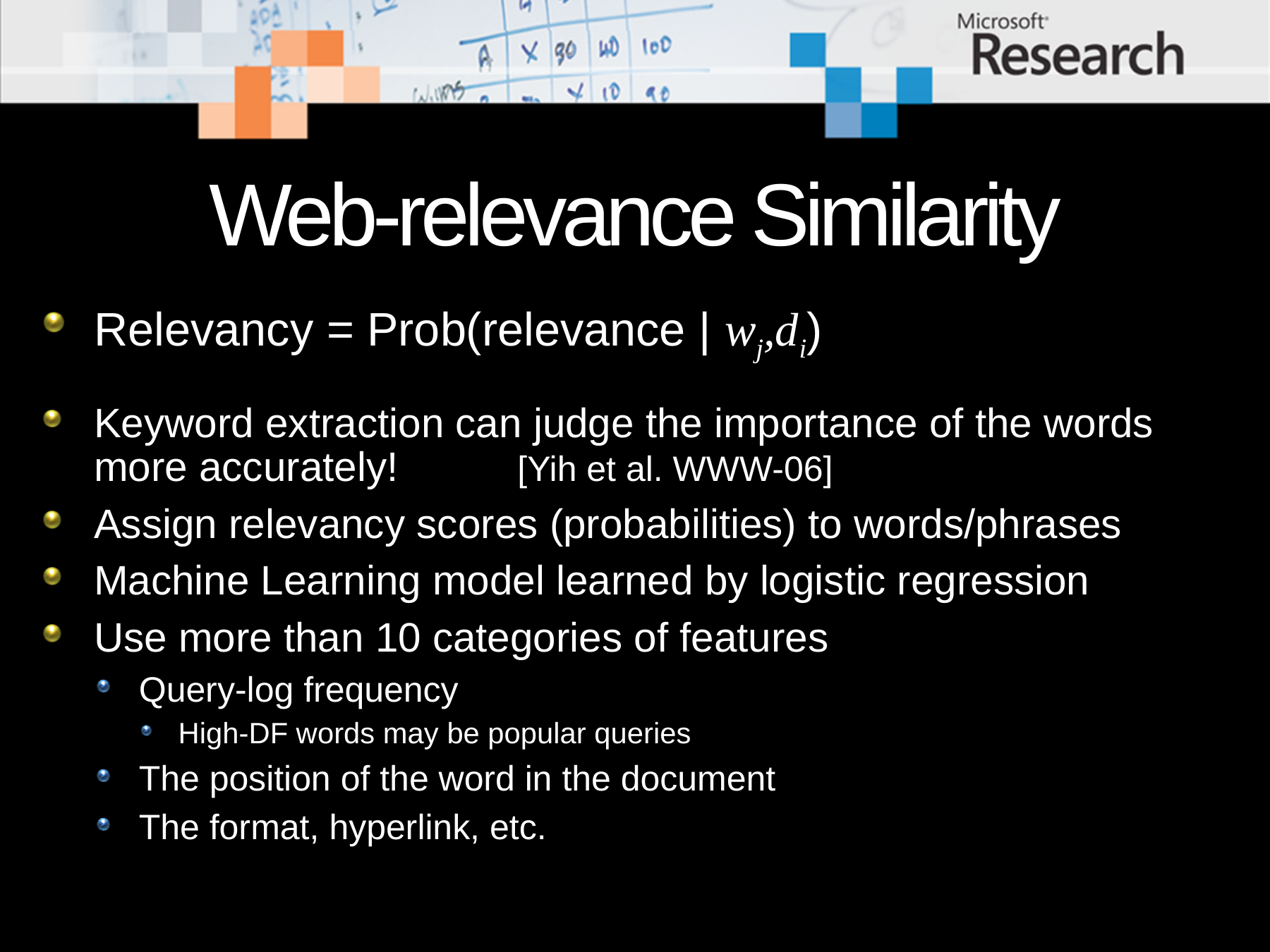

# Web-relevance Similarity
Relevancy = Prob(relevance | wj,di)

Keyword extraction can judge the importance of the words more accurately!		[Yih et al. WWW-06]
Assign relevancy scores (probabilities) to words/phrases
Machine Learning model learned by logistic regression
Use more than 10 categories of features
Query-log frequency
High-DF words may be popular queries
The position of the word in the document
The format, hyperlink, etc.